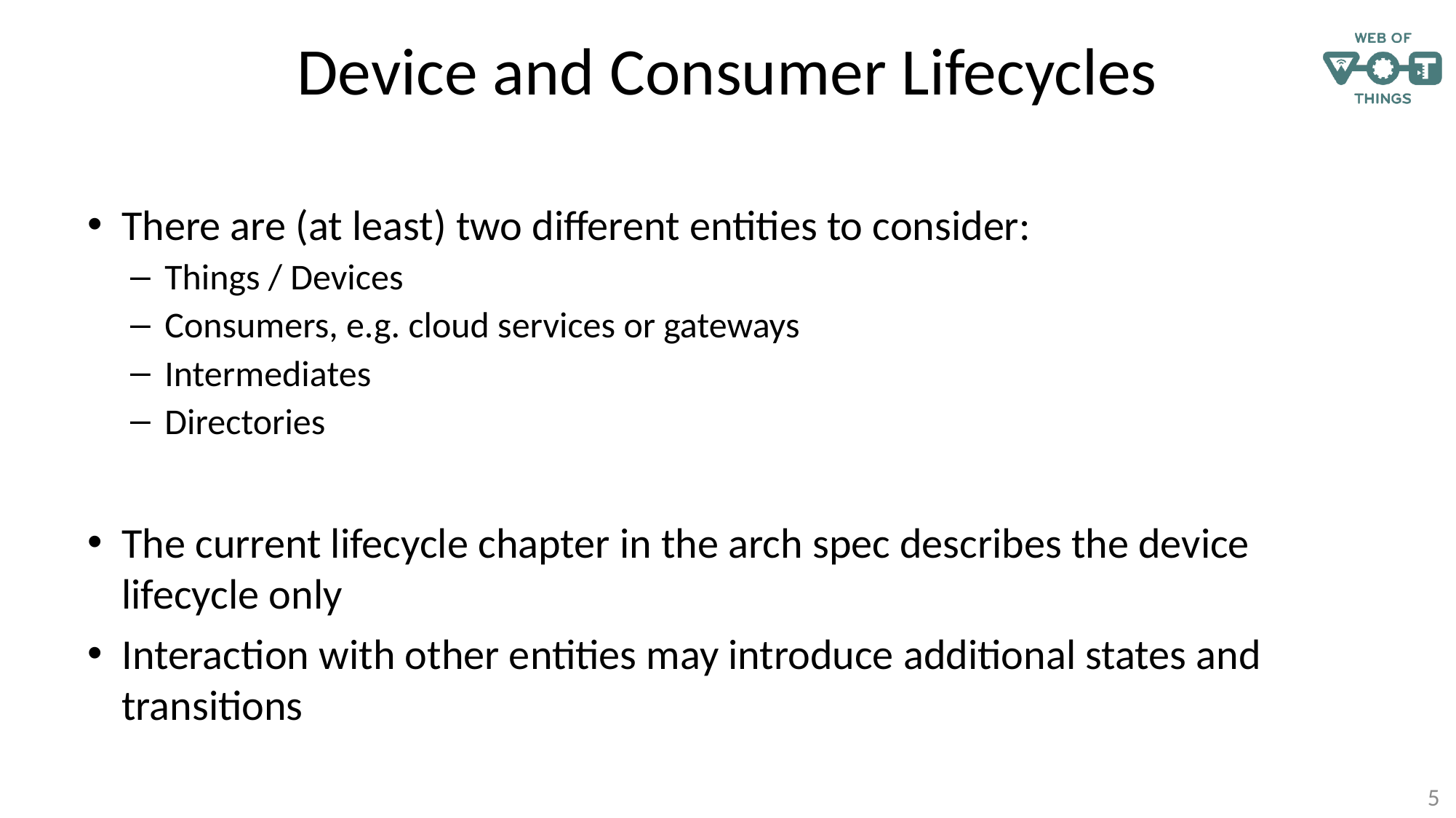

# Device and Consumer Lifecycles
There are (at least) two different entities to consider:
Things / Devices
Consumers, e.g. cloud services or gateways
Intermediates
Directories

The current lifecycle chapter in the arch spec describes the device lifecycle only
Interaction with other entities may introduce additional states and transitions

5